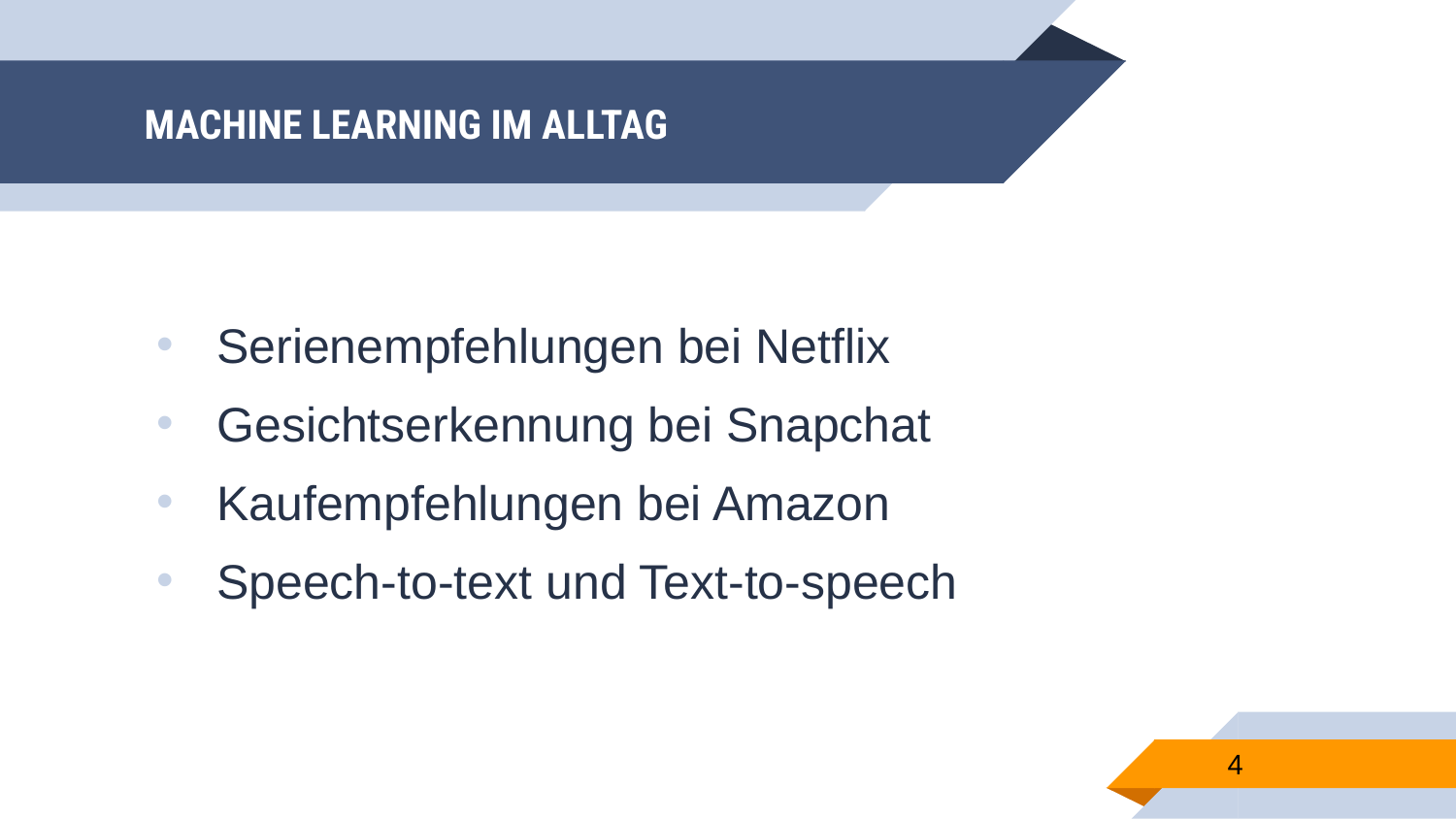

# MACHINE LEARNING IM ALLTAG
Serienempfehlungen bei Netflix
Gesichtserkennung bei Snapchat
Kaufempfehlungen bei Amazon
Speech-to-text und Text-to-speech
4